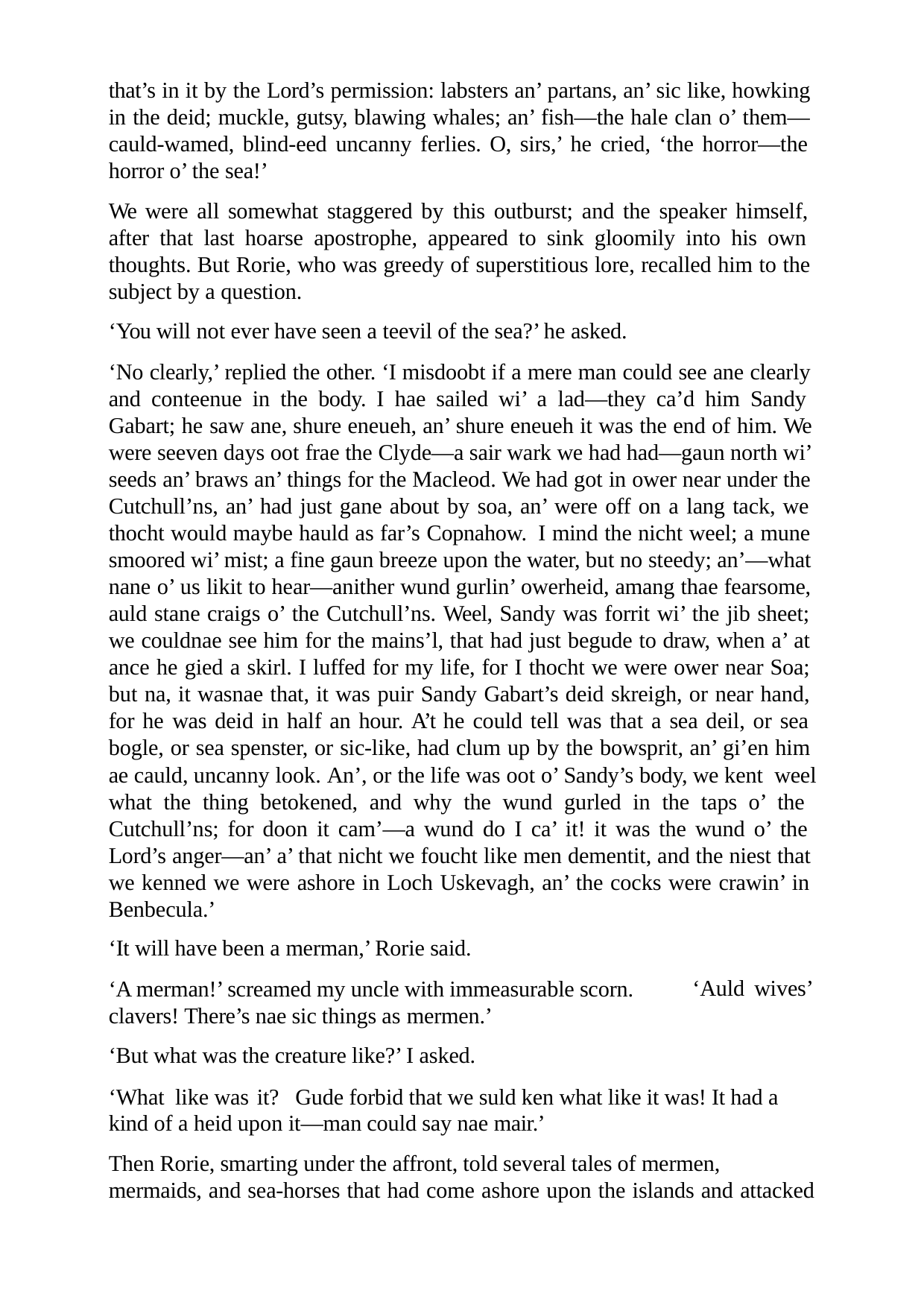

that’s in it by the Lord’s permission: labsters an’ partans, an’ sic like, howking  in the deid; muckle, gutsy, blawing whales; an’ fish—the hale clan o’ them—  cauld-wamed, blind-eed uncanny ferlies. O, sirs,’ he cried, ‘the horror—the  horror o’ the sea!’
We were all somewhat staggered by this outburst; and the speaker himself,  after that last hoarse apostrophe, appeared to sink gloomily into his own  thoughts. But Rorie, who was greedy of superstitious lore, recalled him to the  subject by a question.
‘You will not ever have seen a teevil of the sea?’ he asked.
‘No clearly,’ replied the other. ‘I misdoobt if a mere man could see ane clearly  and conteenue in the body. I hae sailed wi’ a lad—they ca’d him Sandy  Gabart; he saw ane, shure eneueh, an’ shure eneueh it was the end of him. We  were seeven days oot frae the Clyde—a sair wark we had had—gaun north wi’  seeds an’ braws an’ things for the Macleod. We had got in ower near under the  Cutchull’ns, an’ had just gane about by soa, an’ were off on a lang tack, we  thocht would maybe hauld as far’s Copnahow. I mind the nicht weel; a mune  smoored wi’ mist; a fine gaun breeze upon the water, but no steedy; an’—what  nane o’ us likit to hear—anither wund gurlin’ owerheid, amang thae fearsome,  auld stane craigs o’ the Cutchull’ns. Weel, Sandy was forrit wi’ the jib sheet;  we couldnae see him for the mains’l, that had just begude to draw, when a’ at  ance he gied a skirl. I luffed for my life, for I thocht we were ower near Soa;  but na, it wasnae that, it was puir Sandy Gabart’s deid skreigh, or near hand,  for he was deid in half an hour. A’t he could tell was that a sea deil, or sea  bogle, or sea spenster, or sic-like, had clum up by the bowsprit, an’ gi’en him  ae cauld, uncanny look. An’, or the life was oot o’ Sandy’s body, we kent  weel what the thing betokened, and why the wund gurled in the taps o’ the  Cutchull’ns; for doon it cam’—a wund do I ca’ it! it was the wund o’ the  Lord’s anger—an’ a’ that nicht we foucht like men dementit, and the niest that  we kenned we were ashore in Loch Uskevagh, an’ the cocks were crawin’ in  Benbecula.’
‘It will have been a merman,’ Rorie said.
‘A merman!’ screamed my uncle with immeasurable scorn.  clavers! There’s nae sic things as mermen.’
‘But what was the creature like?’ I asked.
‘Auld wives’
‘What  like was it?	Gude forbid that we suld ken what like it was! It had a  kind of a heid upon it—man could say nae mair.’
Then Rorie, smarting under the affront, told several tales of mermen,  mermaids, and sea-horses that had come ashore upon the islands and attacked